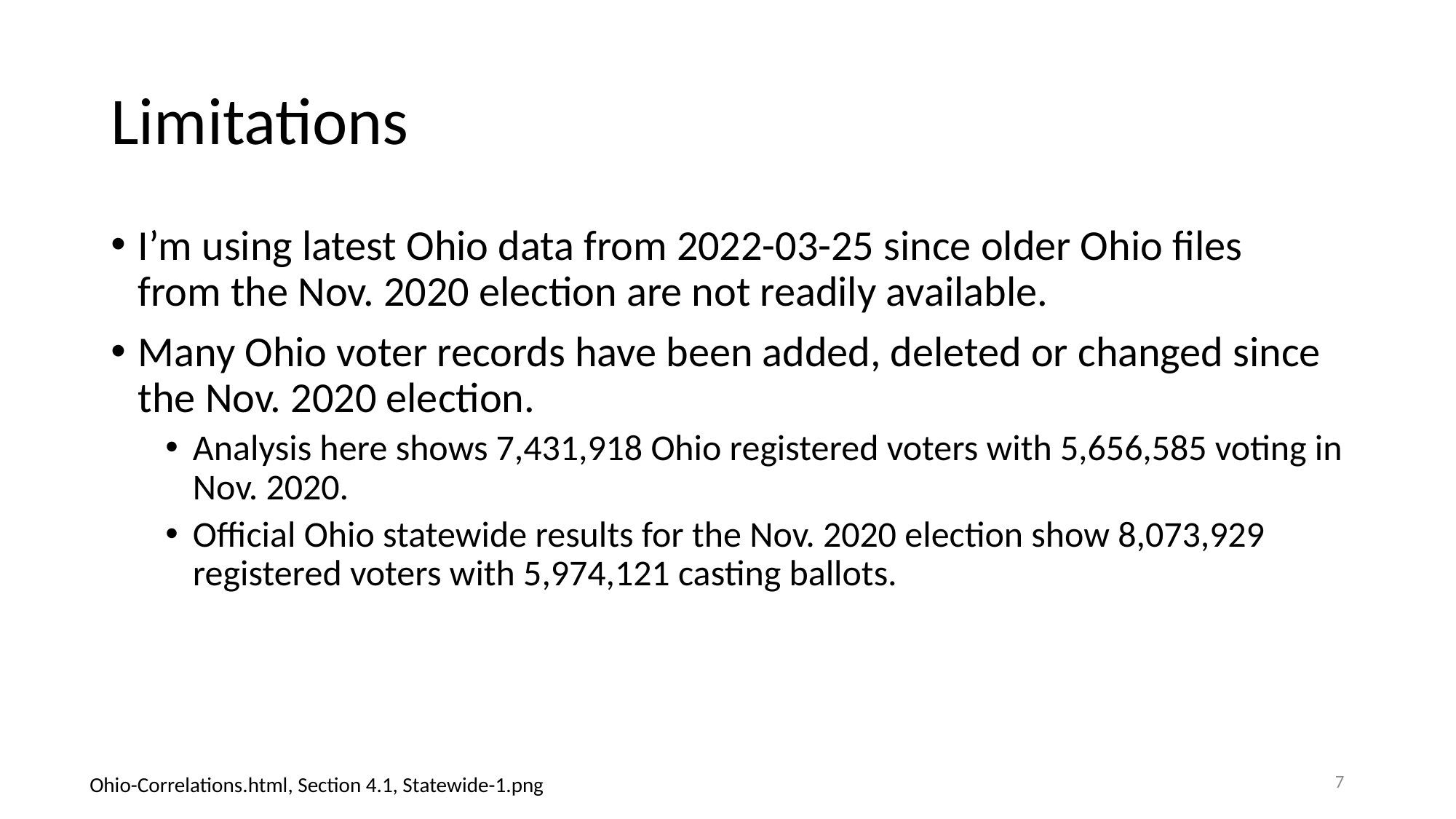

# Limitations
I’m using latest Ohio data from 2022-03-25 since older Ohio files
from the Nov. 2020 election are not readily available.
Many Ohio voter records have been added, deleted or changed since the Nov. 2020 election.
Analysis here shows 7,431,918 Ohio registered voters with 5,656,585 voting in Nov. 2020.
Official Ohio statewide results for the Nov. 2020 election show 8,073,929 registered voters with 5,974,121 casting ballots.
7
Ohio-Correlations.html, Section 4.1, Statewide-1.png